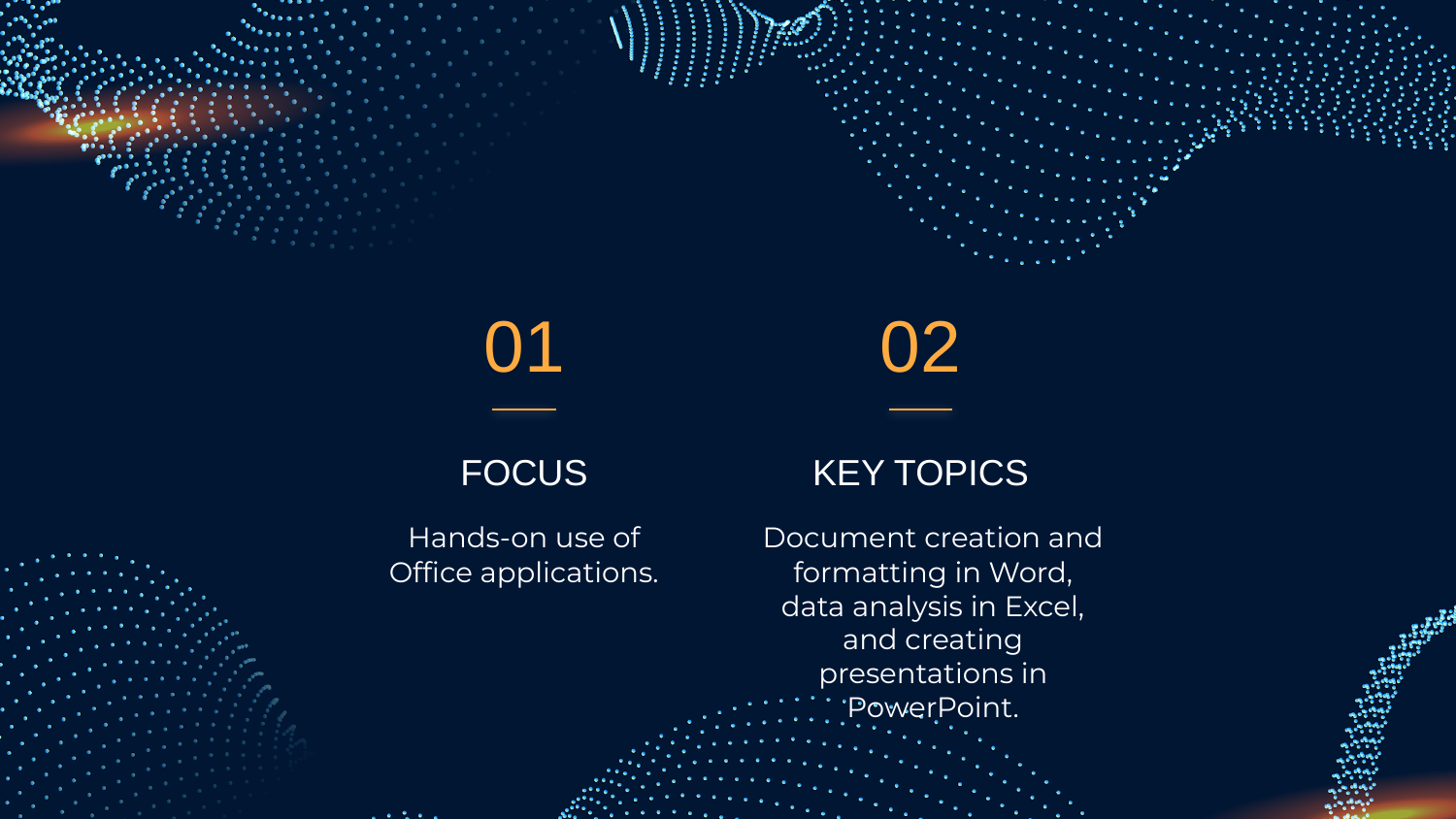

01
02
FOCUS
# KEY TOPICS
Hands-on use of Office applications.
Document creation and formatting in Word, data analysis in Excel, and creating presentations in PowerPoint.